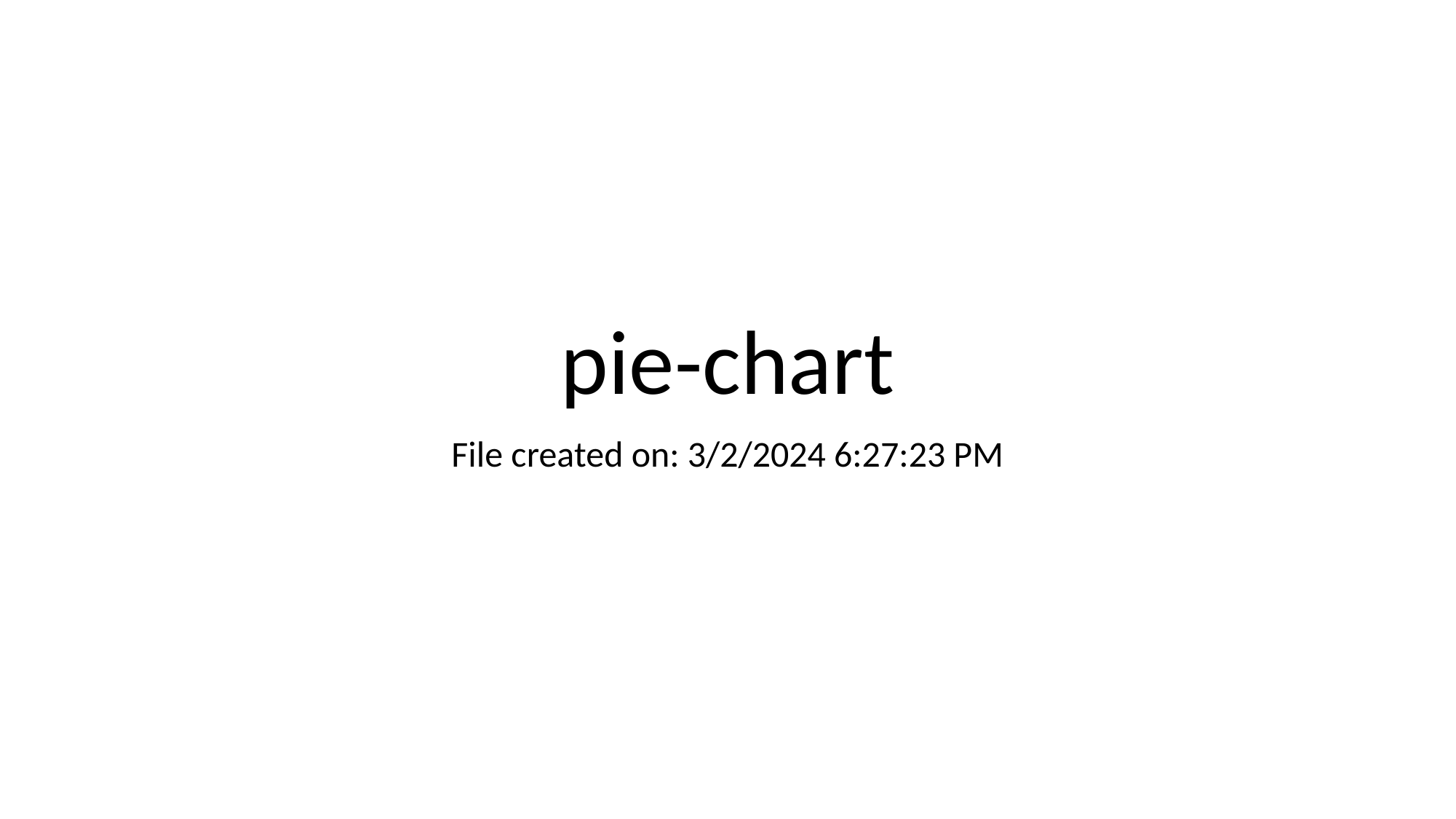

# pie-chart
File created on: 3/2/2024 6:27:23 PM